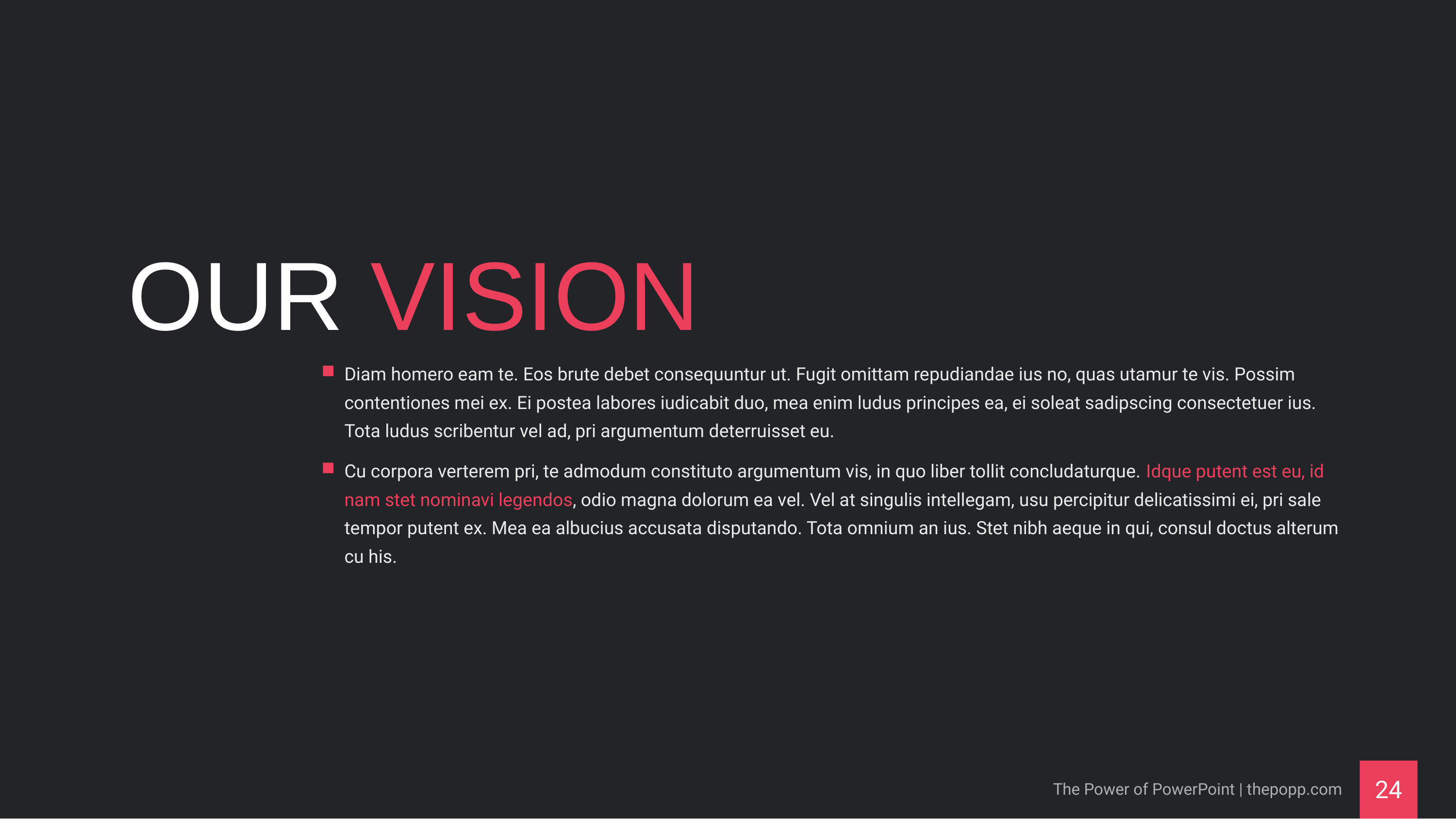

# OUR VISION
Diam homero eam te. Eos brute debet consequuntur ut. Fugit omittam repudiandae ius no, quas utamur te vis. Possim contentiones mei ex. Ei postea labores iudicabit duo, mea enim ludus principes ea, ei soleat sadipscing consectetuer ius. Tota ludus scribentur vel ad, pri argumentum deterruisset eu.
Cu corpora verterem pri, te admodum constituto argumentum vis, in quo liber tollit concludaturque. Idque putent est eu, id nam stet nominavi legendos, odio magna dolorum ea vel. Vel at singulis intellegam, usu percipitur delicatissimi ei, pri sale tempor putent ex. Mea ea albucius accusata disputando. Tota omnium an ius. Stet nibh aeque in qui, consul doctus alterum cu his.
The Power of PowerPoint | thepopp.com
24